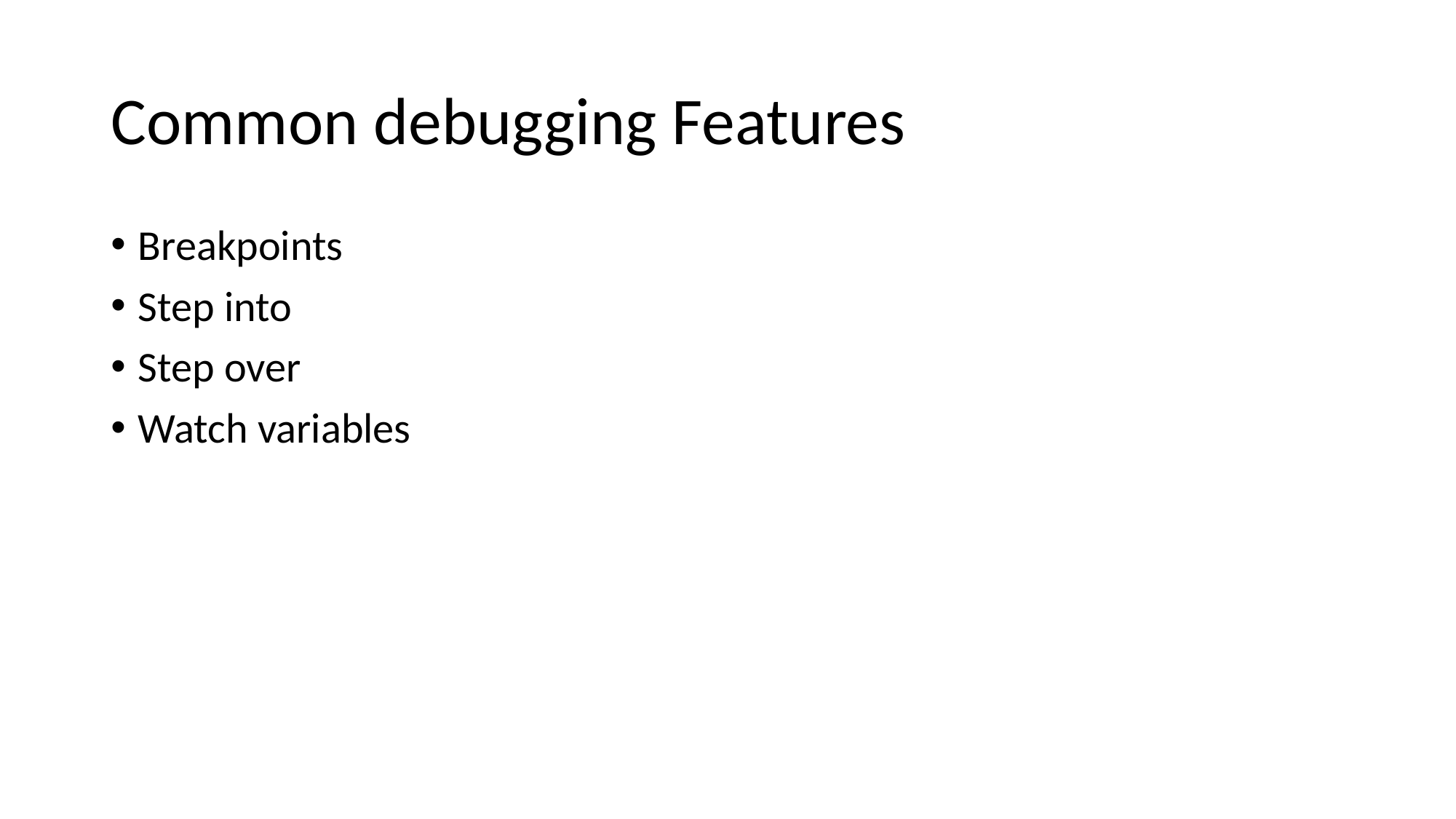

# Common debugging Features
Breakpoints
Step into
Step over
Watch variables